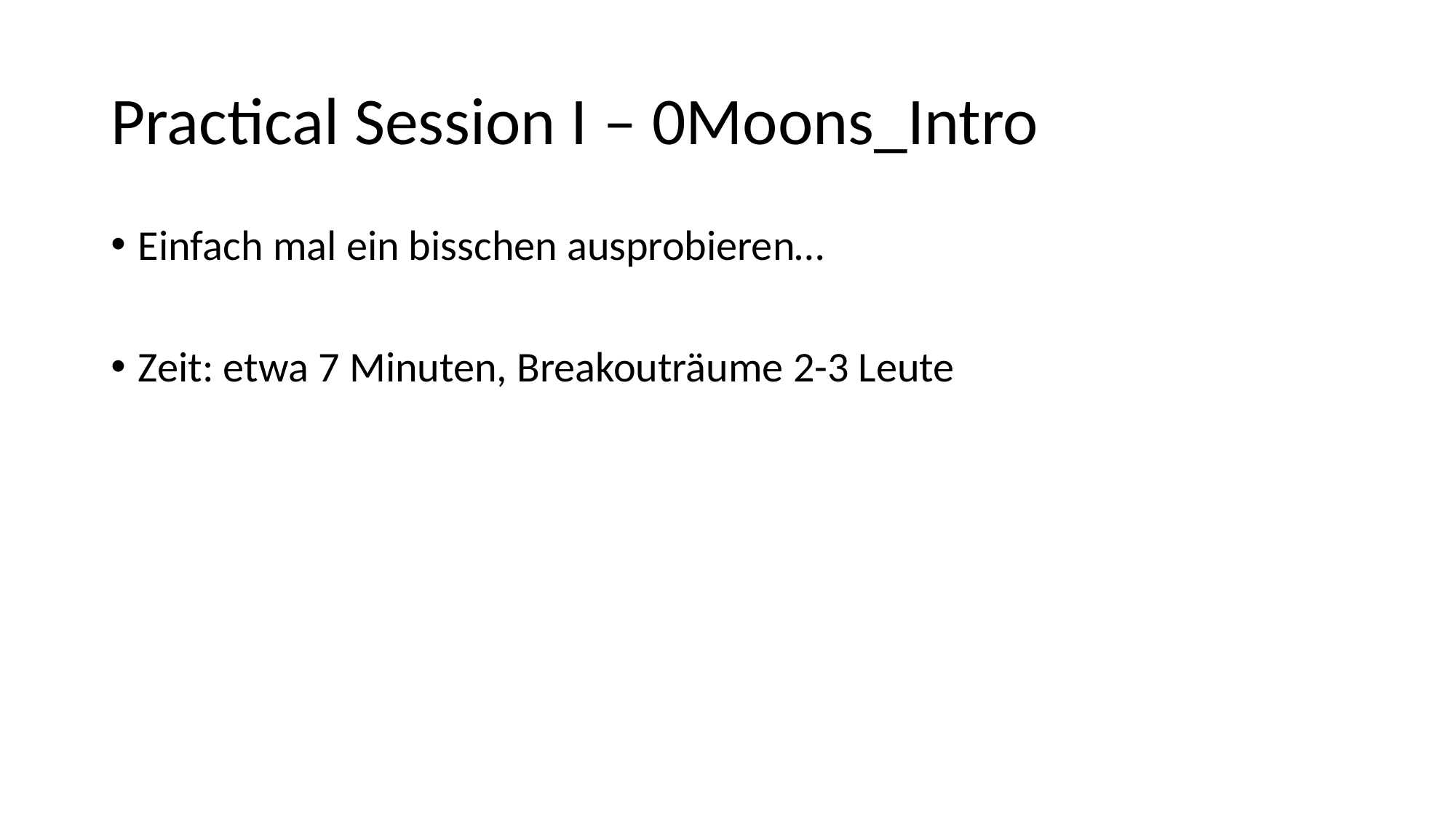

# Practical Session I – 0Moons_Intro
Einfach mal ein bisschen ausprobieren…

Zeit: etwa 7 Minuten, Breakouträume 2-3 Leute